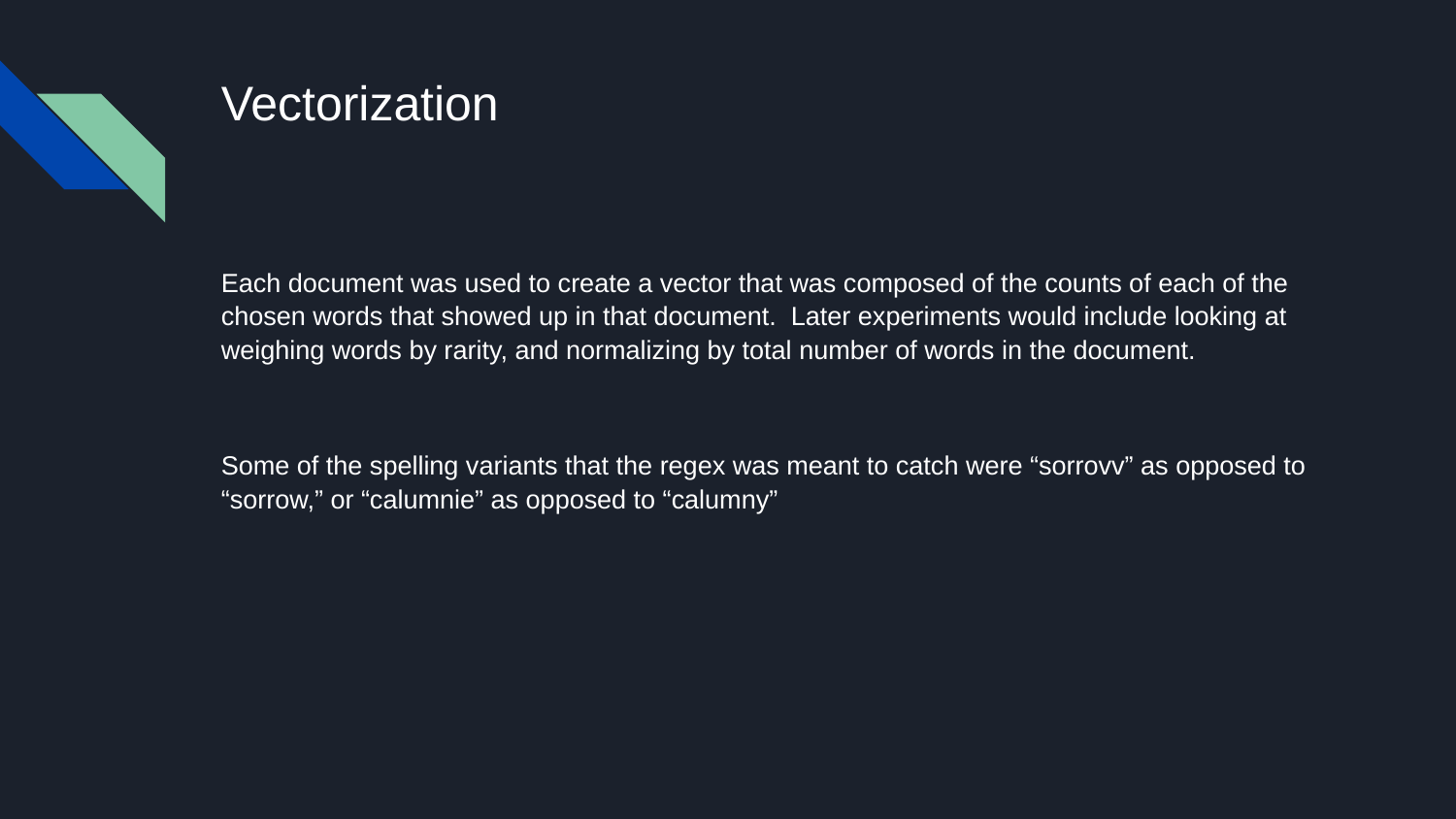

# Vectorization
Each document was used to create a vector that was composed of the counts of each of the chosen words that showed up in that document.  Later experiments would include looking at weighing words by rarity, and normalizing by total number of words in the document.

Some of the spelling variants that the regex was meant to catch were “sorrovv” as opposed to “sorrow,” or “calumnie” as opposed to “calumny”